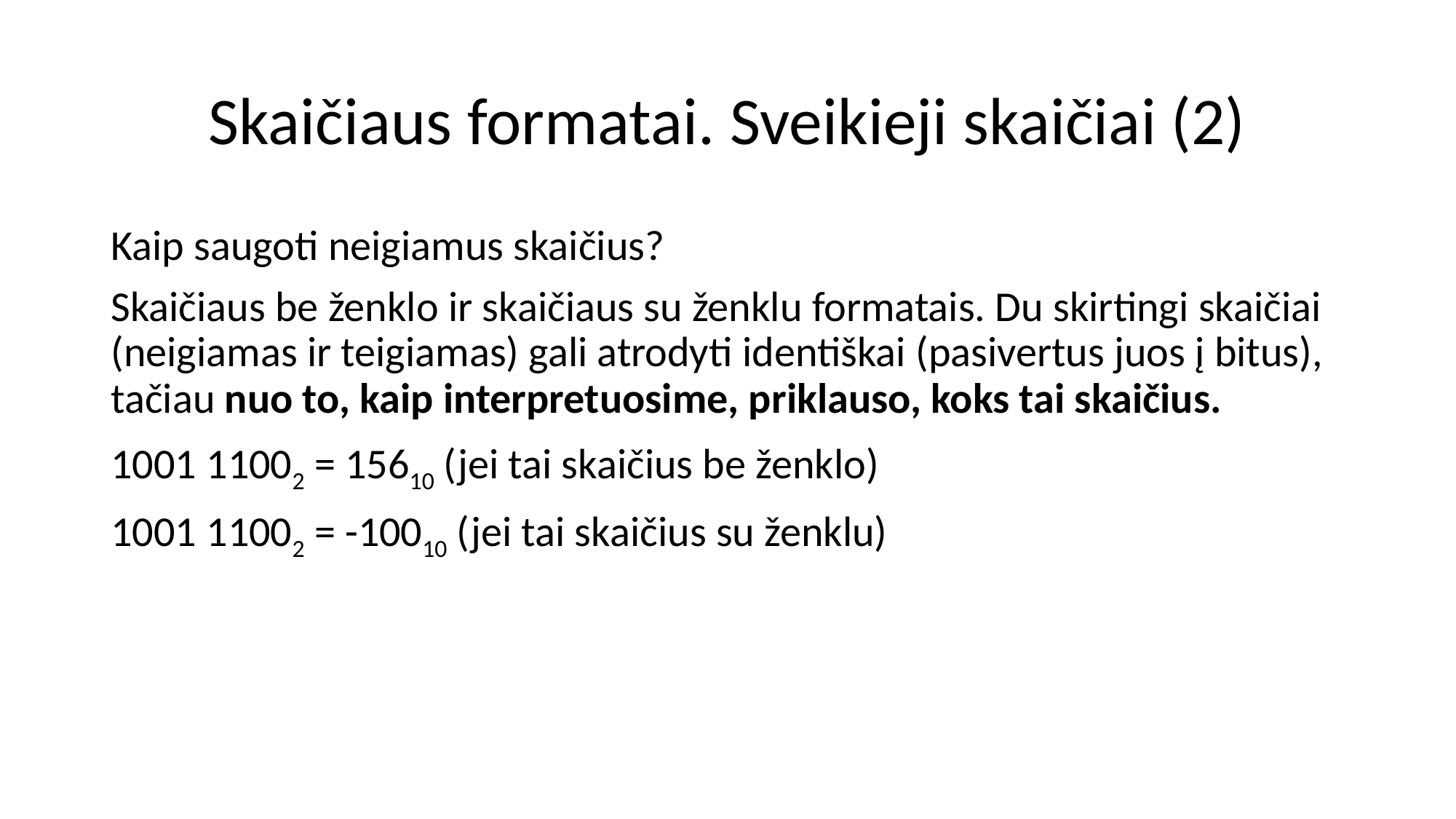

# Skaičiaus formatai. Sveikieji skaičiai (2)
Kaip saugoti neigiamus skaičius?
Skaičiaus be ženklo ir skaičiaus su ženklu formatais. Du skirtingi skaičiai (neigiamas ir teigiamas) gali atrodyti identiškai (pasivertus juos į bitus), tačiau nuo to, kaip interpretuosime, priklauso, koks tai skaičius.
1001 11002 = 15610 (jei tai skaičius be ženklo)
1001 11002 = -10010 (jei tai skaičius su ženklu)